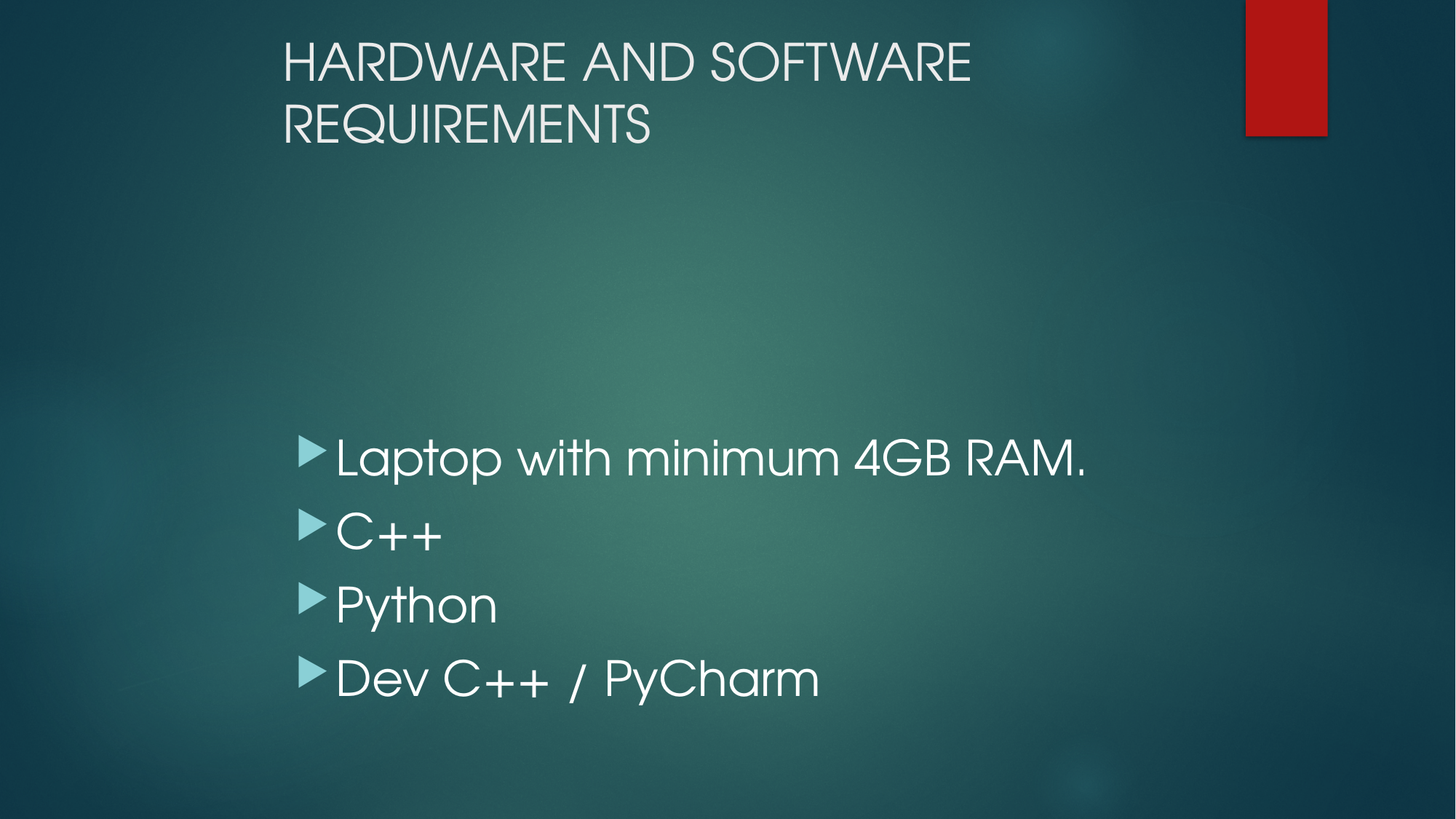

# HARDWARE AND SOFTWARE REQUIREMENTS
Laptop with minimum 4GB RAM.
C++
Python
Dev C++ / PyCharm